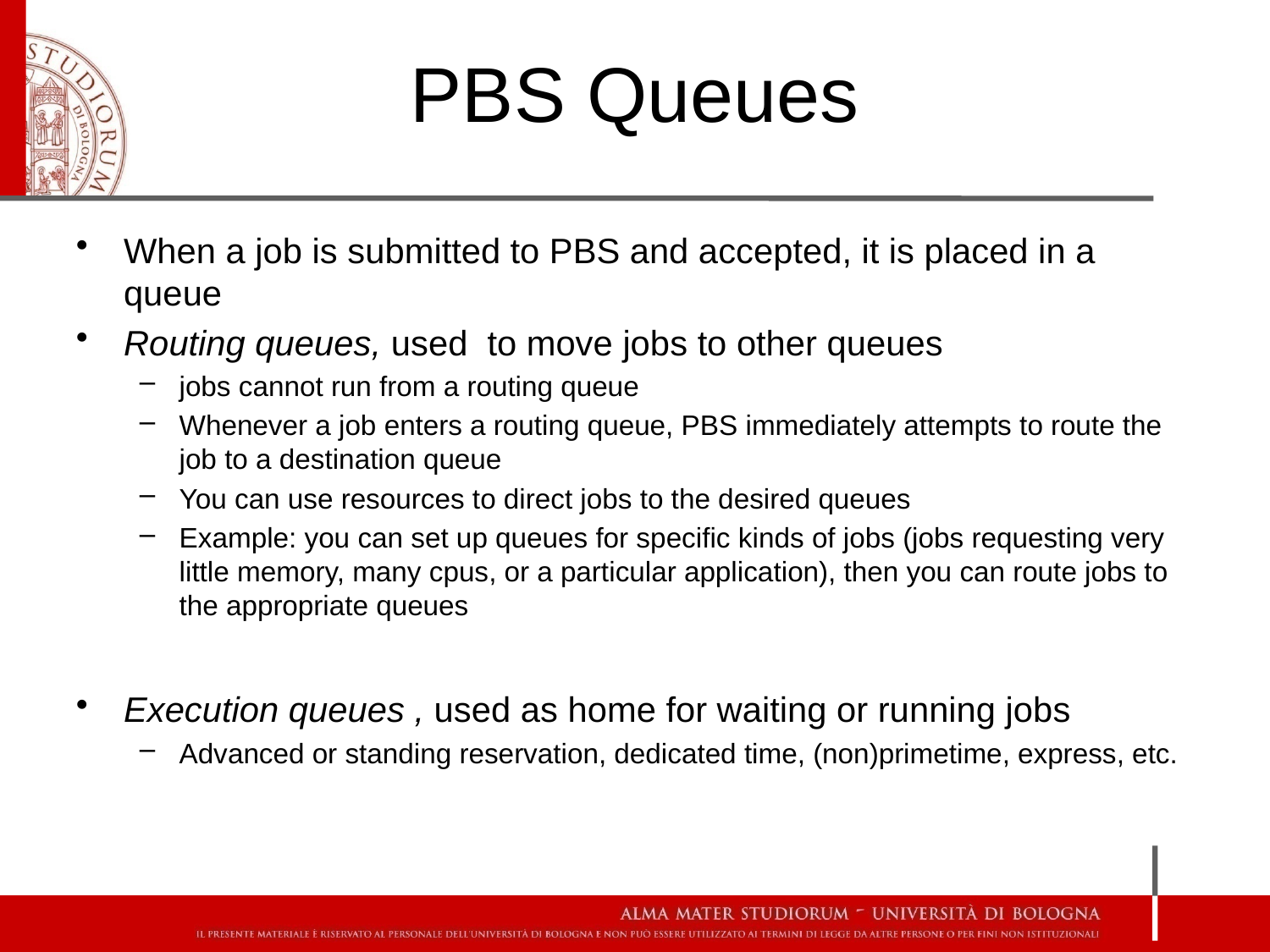

# PBS Queues
When a job is submitted to PBS and accepted, it is placed in a queue
Routing queues, used  to move jobs to other queues
jobs cannot run from a routing queue
Whenever a job enters a routing queue, PBS immediately attempts to route the job to a destination queue
You can use resources to direct jobs to the desired queues
Example: you can set up queues for specific kinds of jobs (jobs requesting very little memory, many cpus, or a particular application), then you can route jobs to the appropriate queues

Execution queues , used as home for waiting or running jobs
Advanced or standing reservation, dedicated time, (non)primetime, express, etc.